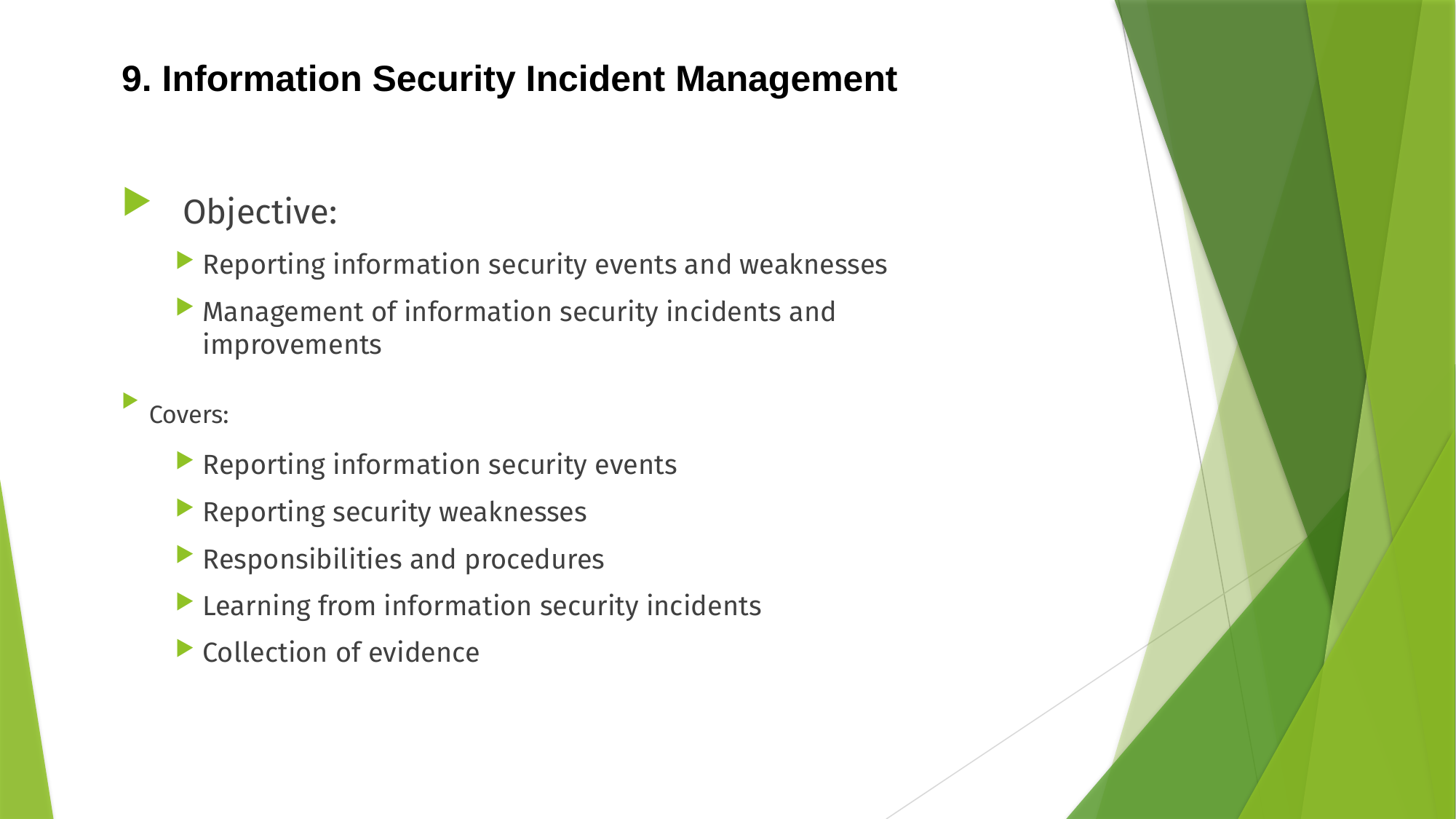

9. Information Security Incident Management
   Objective:
Reporting information security events and weaknesses
Management of information security incidents and improvements
Covers:
Reporting information security events
Reporting security weaknesses
Responsibilities and procedures
Learning from information security incidents
Collection of evidence